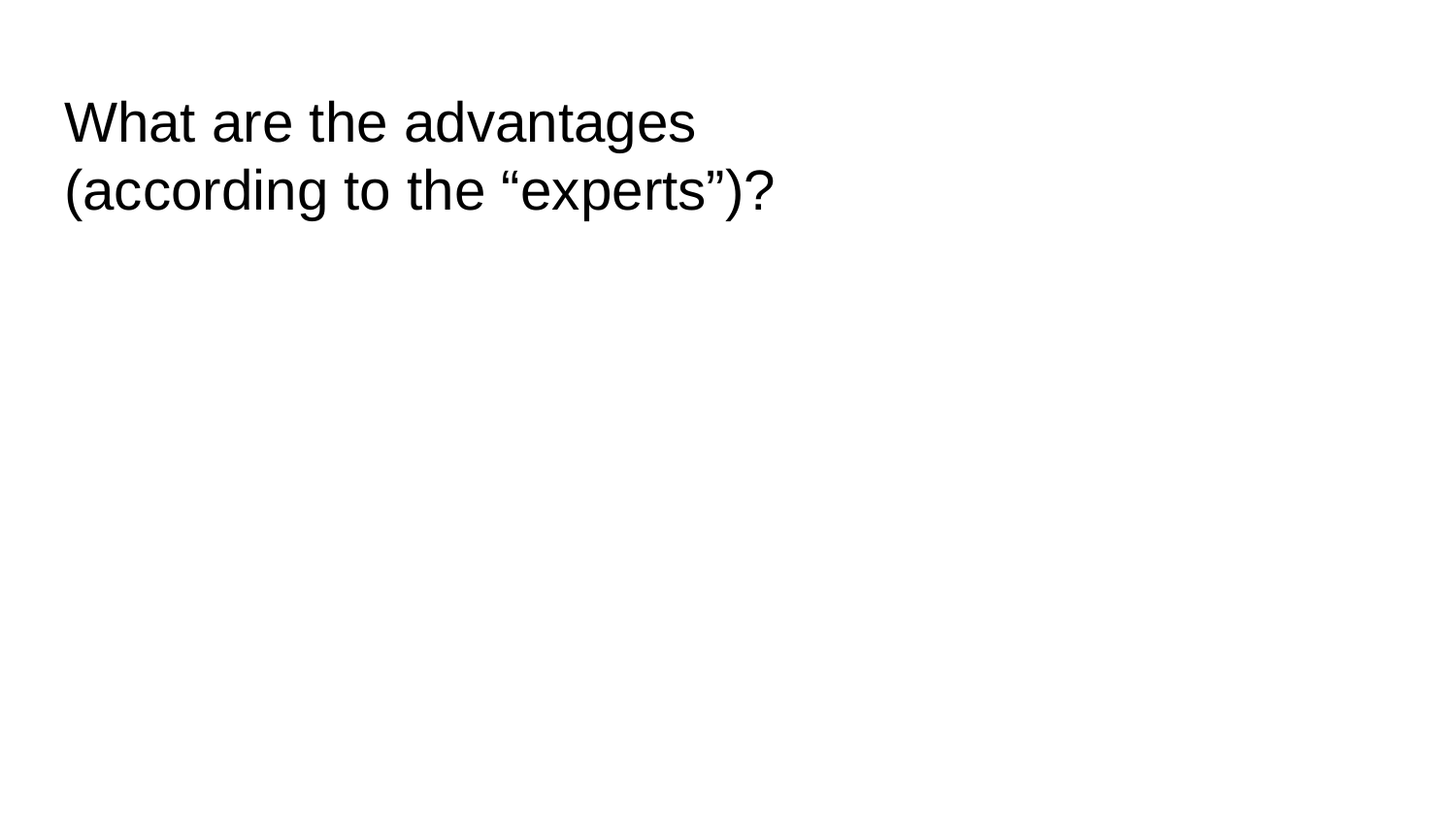

# What are the advantages
(according to the “experts”)?